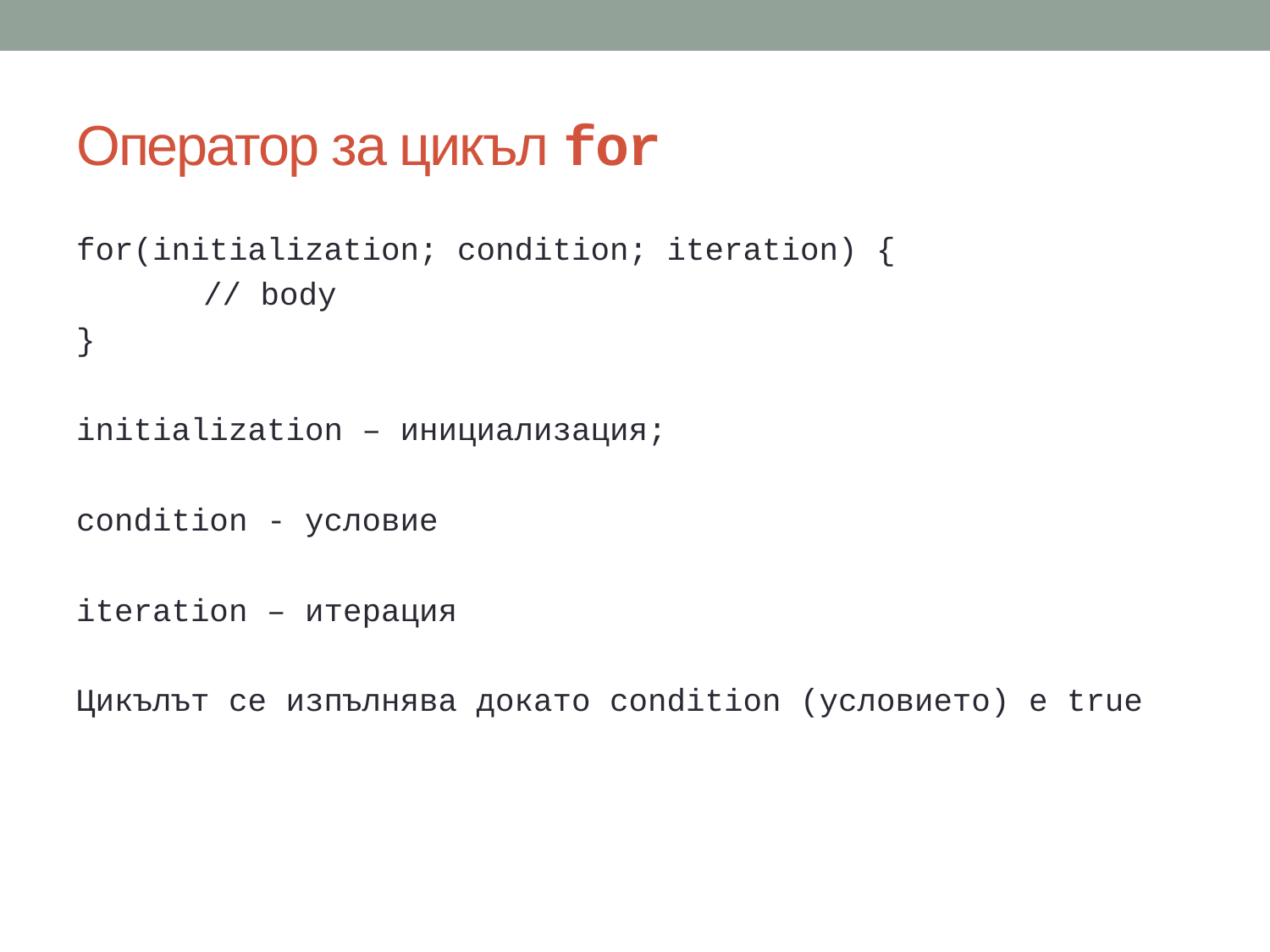

# Оператор за цикъл for
for(initialization; condition; iteration) {
	// body
}

initialization – инициализация;

condition - условие

iteration – итерация

Цикълът се изпълнява докато condition (условието) е true